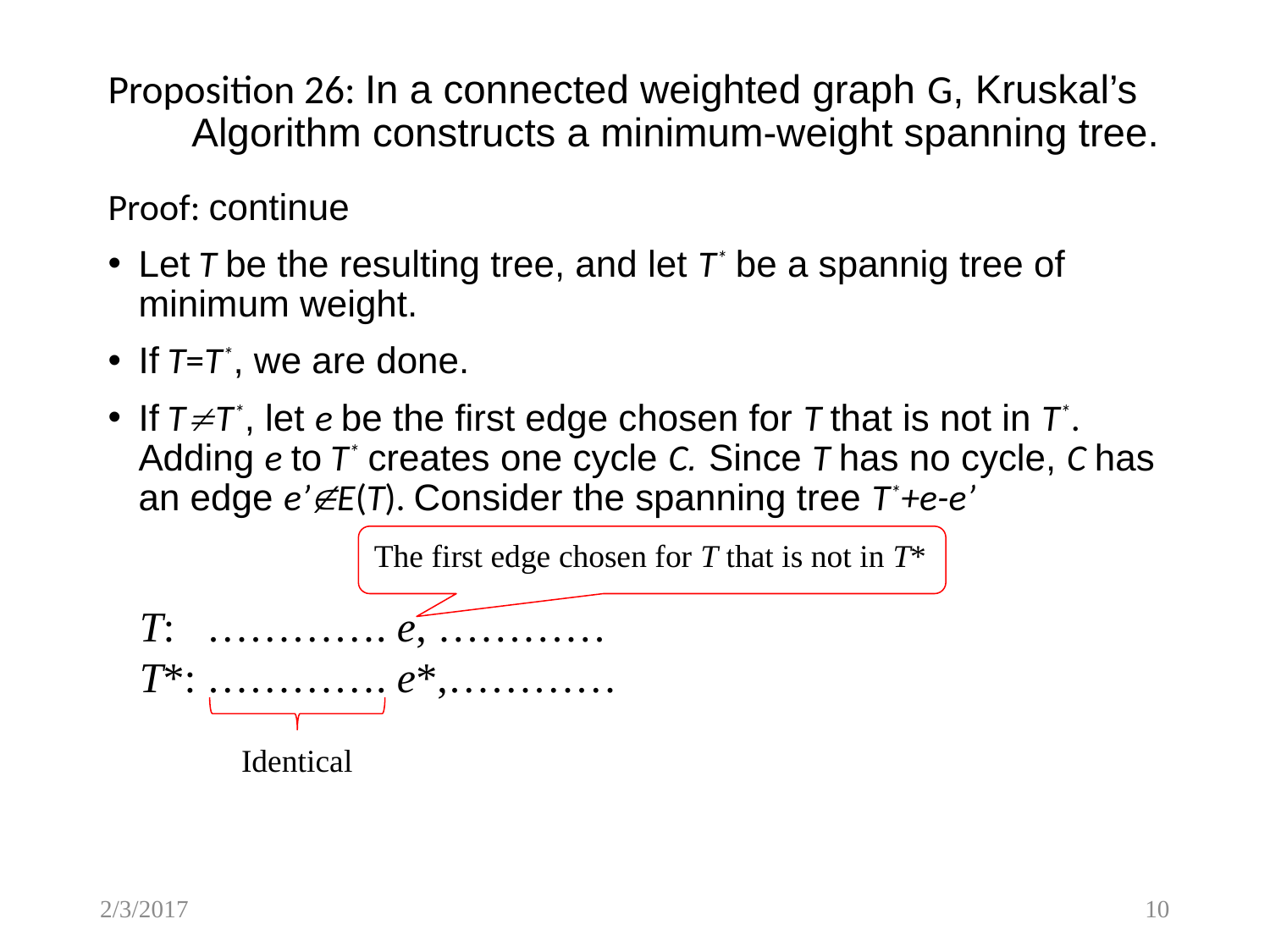

# Proposition 26: In a connected weighted graph G, Kruskal’s Algorithm constructs a minimum-weight spanning tree.
Proof: continue
Let T be the resulting tree, and let T* be a spannig tree of minimum weight.
If T=T*, we are done.
If T≠T*, let e be the first edge chosen for T that is not in T*. Adding e to T* creates one cycle C. Since T has no cycle, C has an edge e’∉E(T). Consider the spanning tree T*+e-e’
The first edge chosen for T that is not in T*
T:   …………. e, …………
T*: …………. e*,…………

Identical
2/3/2017
10